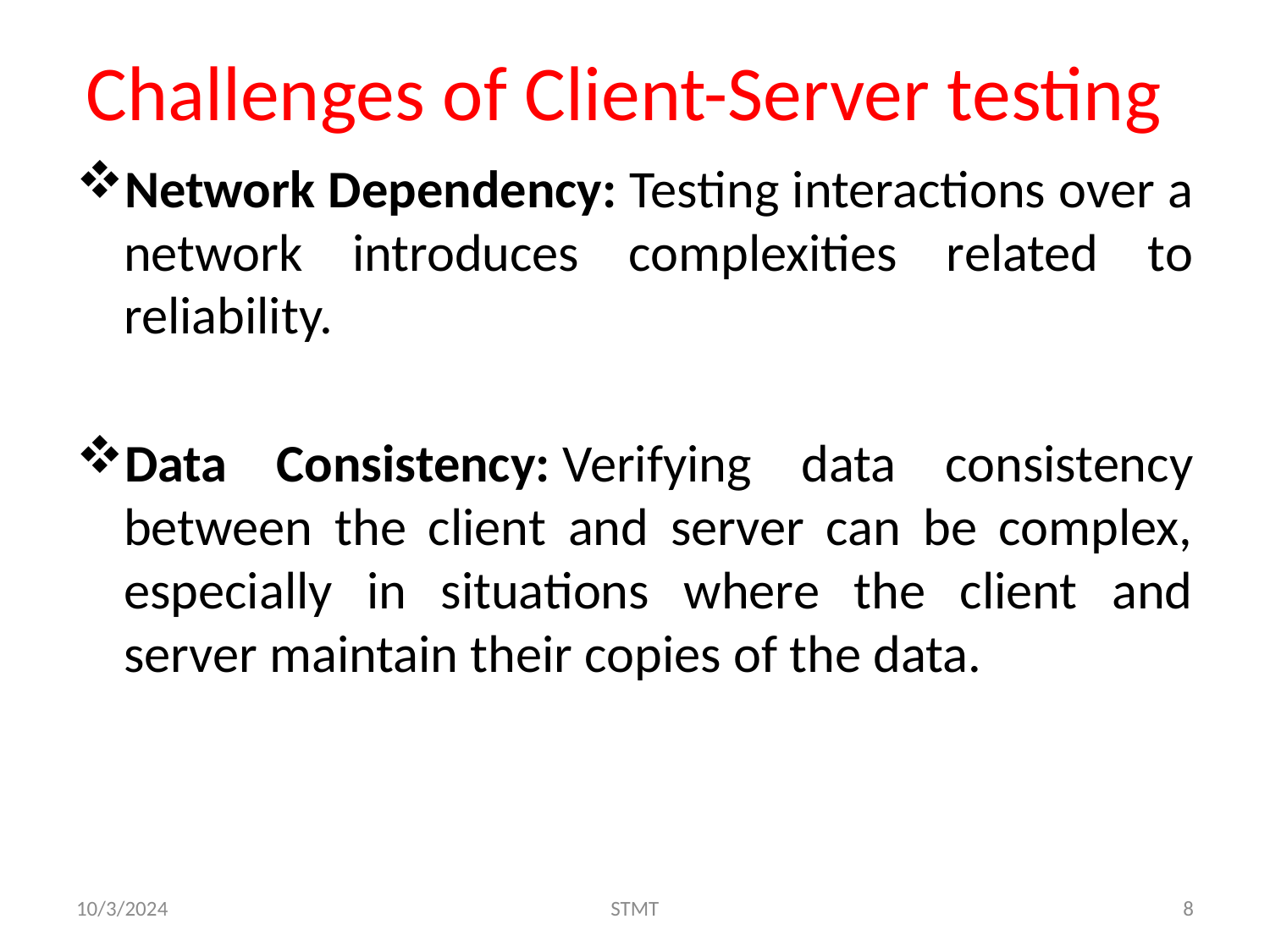

# Challenges of Client-Server testing
Network Dependency: Testing interactions over a network introduces complexities related to reliability.

Data Consistency: Verifying data consistency between the client and server can be complex, especially in situations where the client and server maintain their copies of the data.

10/3/2024
STMT
8